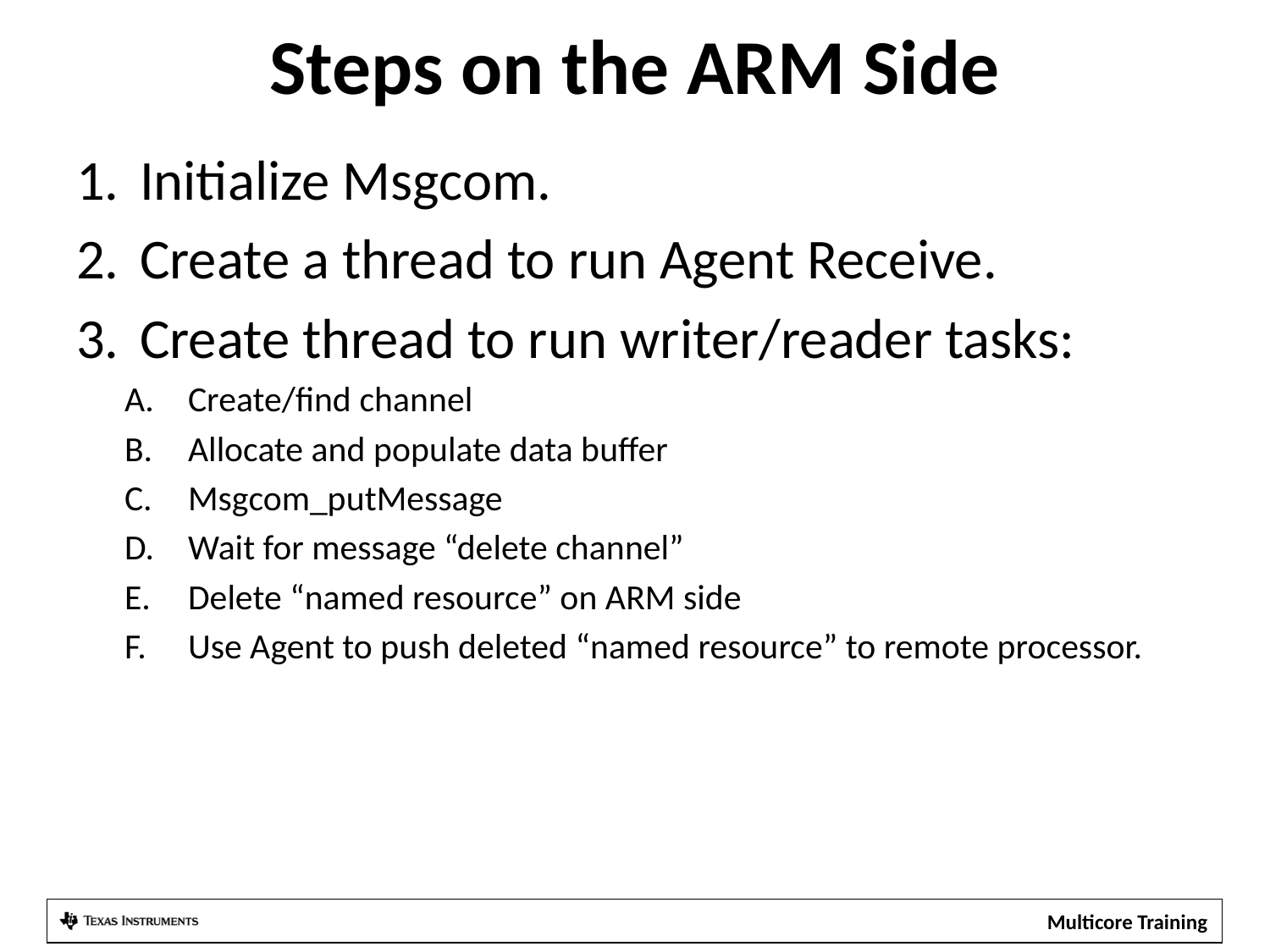

# Steps on the ARM Side
Initialize Msgcom.
Create a thread to run Agent Receive.
Create thread to run writer/reader tasks:
Create/find channel
Allocate and populate data buffer
Msgcom_putMessage
Wait for message “delete channel”
Delete “named resource” on ARM side
Use Agent to push deleted “named resource” to remote processor.